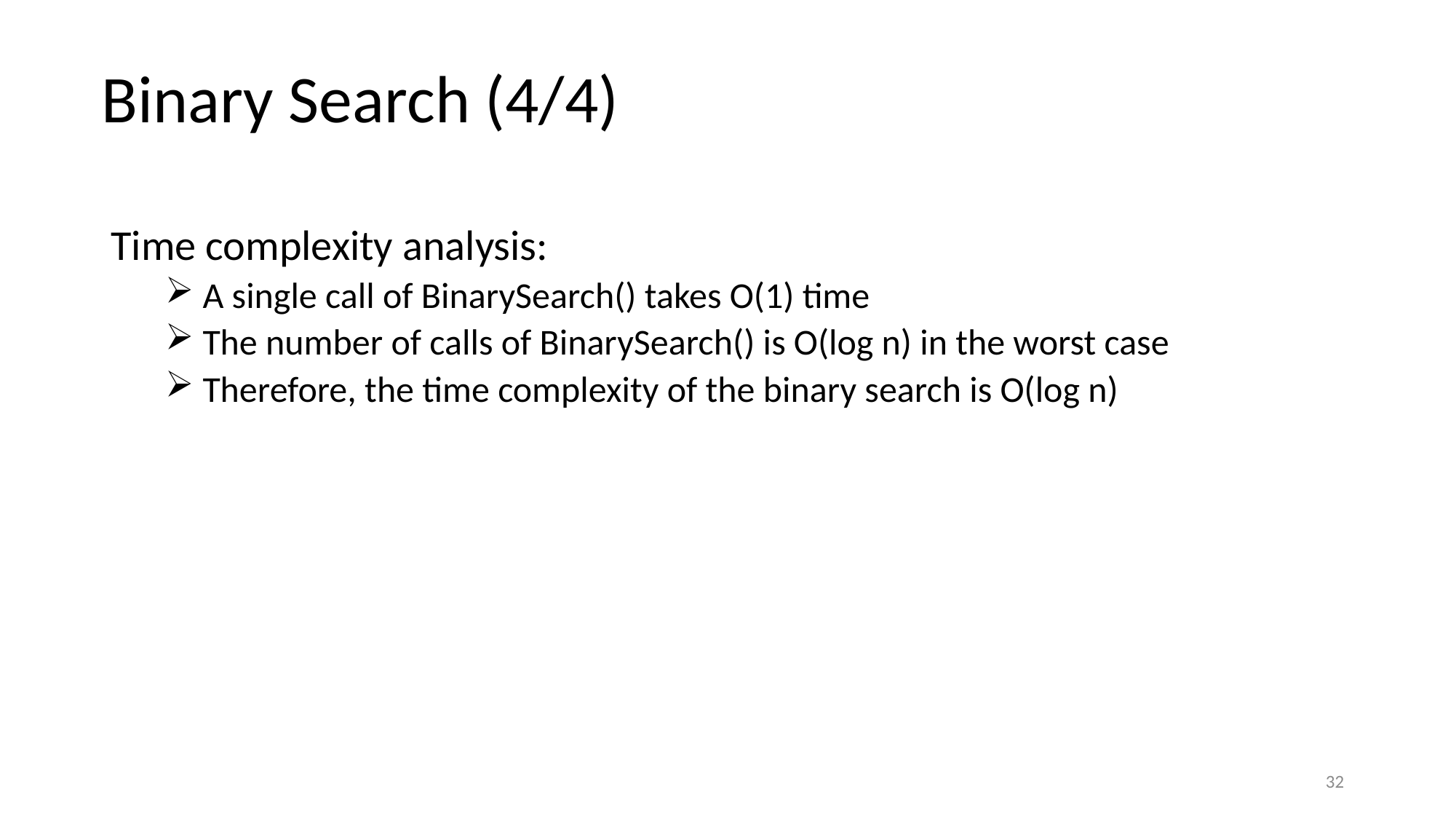

# Binary Search (4/4)
Time complexity analysis:
 A single call of BinarySearch() takes O(1) time
 The number of calls of BinarySearch() is O(log n) in the worst case
 Therefore, the time complexity of the binary search is O(log n)

32